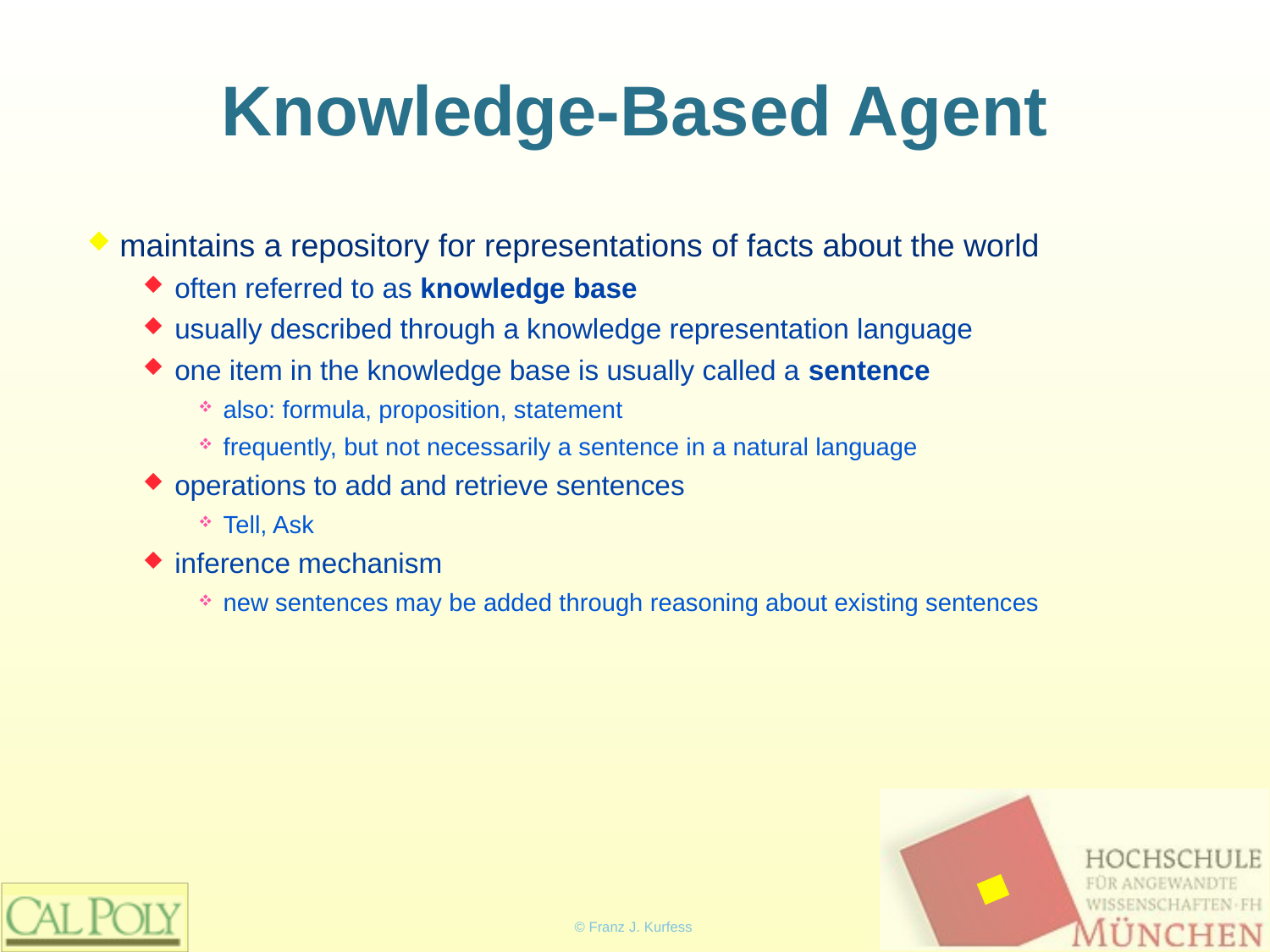

# Knowledge-Based Agent
maintains a repository for representations of facts about the world
often referred to as knowledge base
usually described through a knowledge representation language
one item in the knowledge base is usually called a sentence
also: formula, proposition, statement
frequently, but not necessarily a sentence in a natural language
operations to add and retrieve sentences
Tell, Ask
inference mechanism
new sentences may be added through reasoning about existing sentences
19